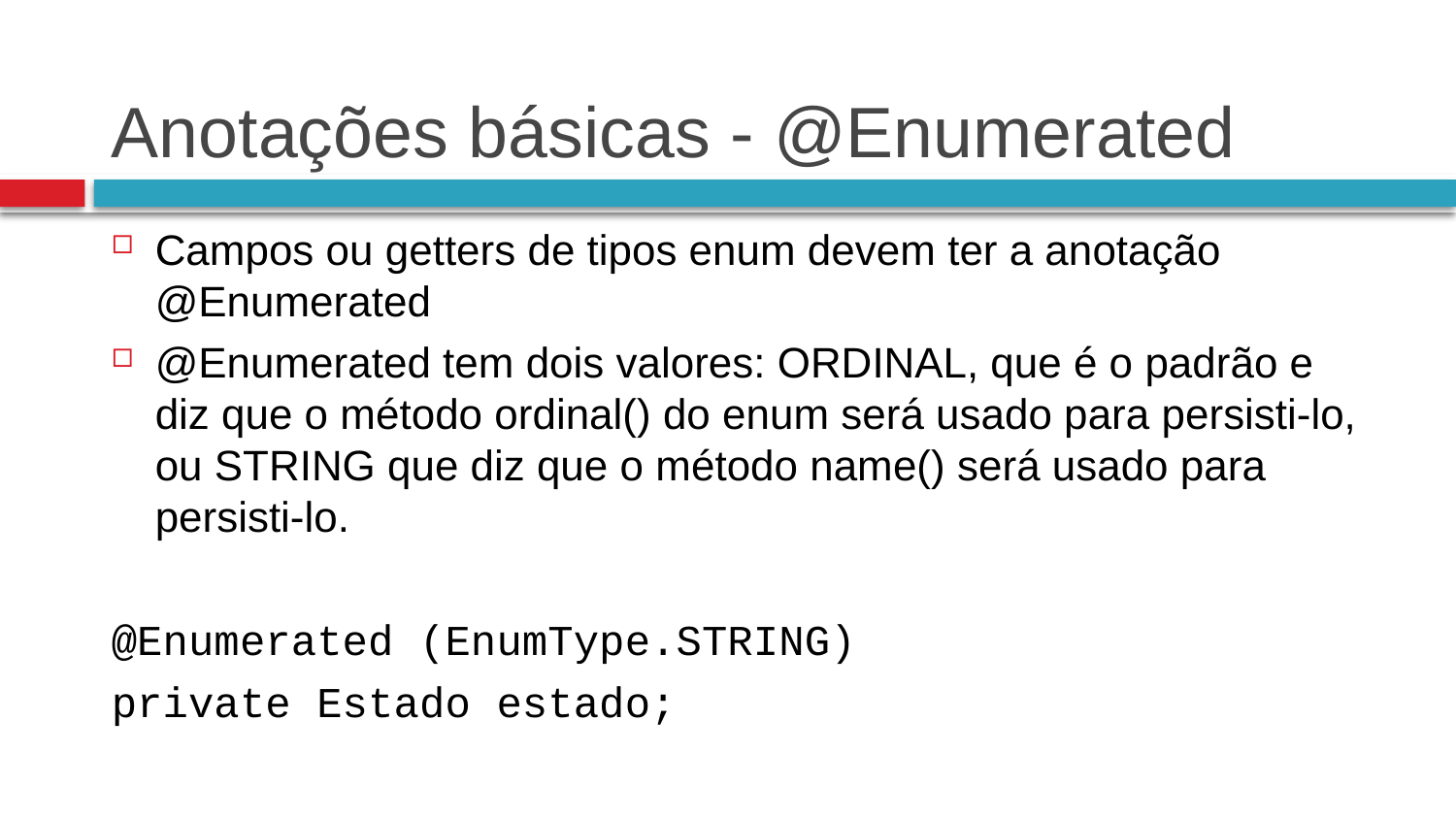

# Anotações básicas - @Enumerated
Campos ou getters de tipos enum devem ter a anotação @Enumerated
@Enumerated tem dois valores: ORDINAL, que é o padrão e diz que o método ordinal() do enum será usado para persisti-lo, ou STRING que diz que o método name() será usado para persisti-lo.

@Enumerated (EnumType.STRING)
private Estado estado;